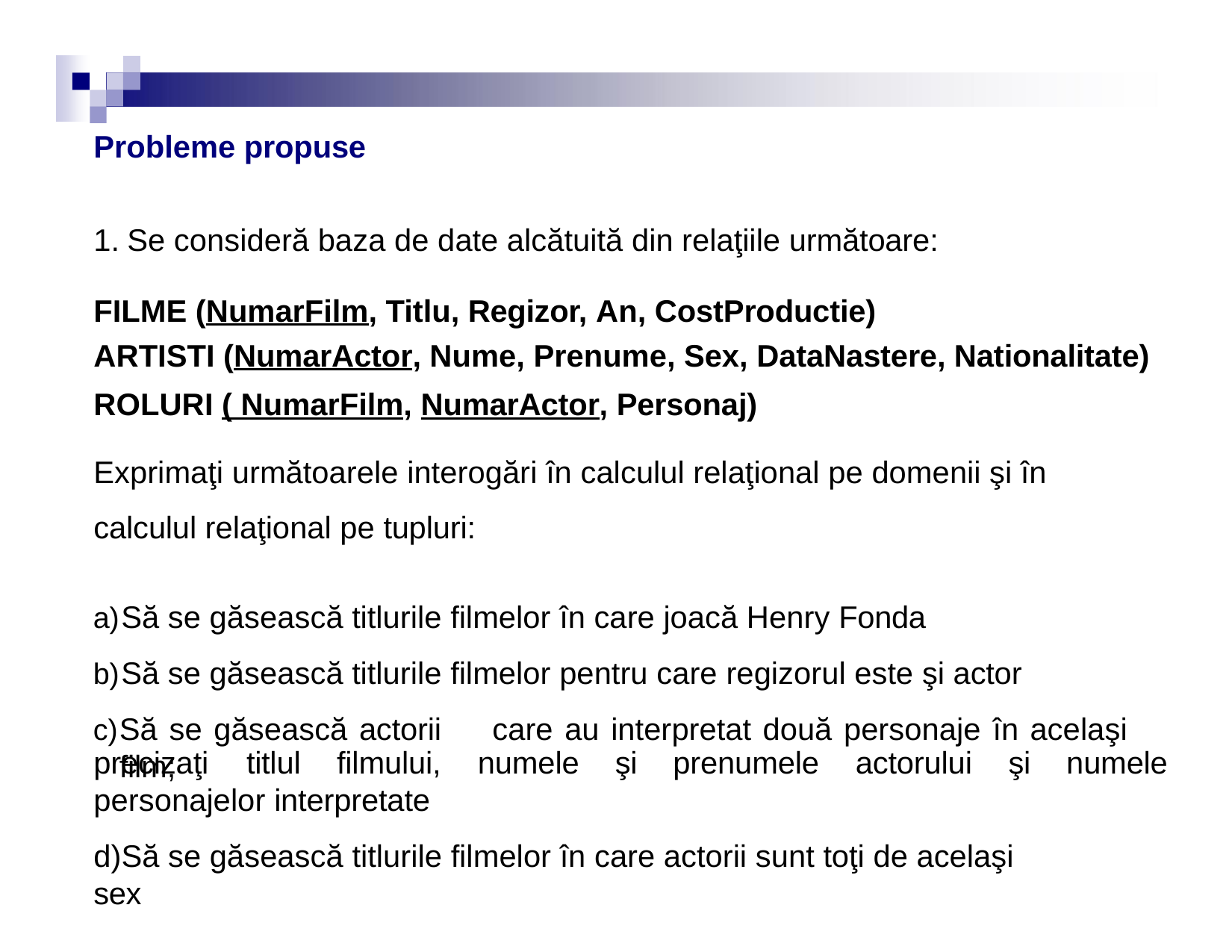

Probleme propuse

Se consideră baza de date alcătuită din relaţiile următoare:
FILME (NumarFilm, Titlu, Regizor, An, CostProductie)
ARTISTI (NumarActor, Nume, Prenume, Sex, DataNastere, Nationalitate)
ROLURI ( NumarFilm, NumarActor, Personaj)
Exprimaţi următoarele interogări în calculul relaţional pe domenii şi în calculul relaţional pe tupluri:

Să se găsească titlurile filmelor în care joacă Henry Fonda
Să se găsească titlurile filmelor pentru care regizorul este şi actor
Să se găsească actorii	care au interpretat două personaje în acelaşi film;
precizaţi	titlul	filmului,	numele	şi	prenumele	actorului	şi	numele
personajelor interpretate
d)Să se găsească titlurile filmelor în care actorii sunt toţi de acelaşi sex